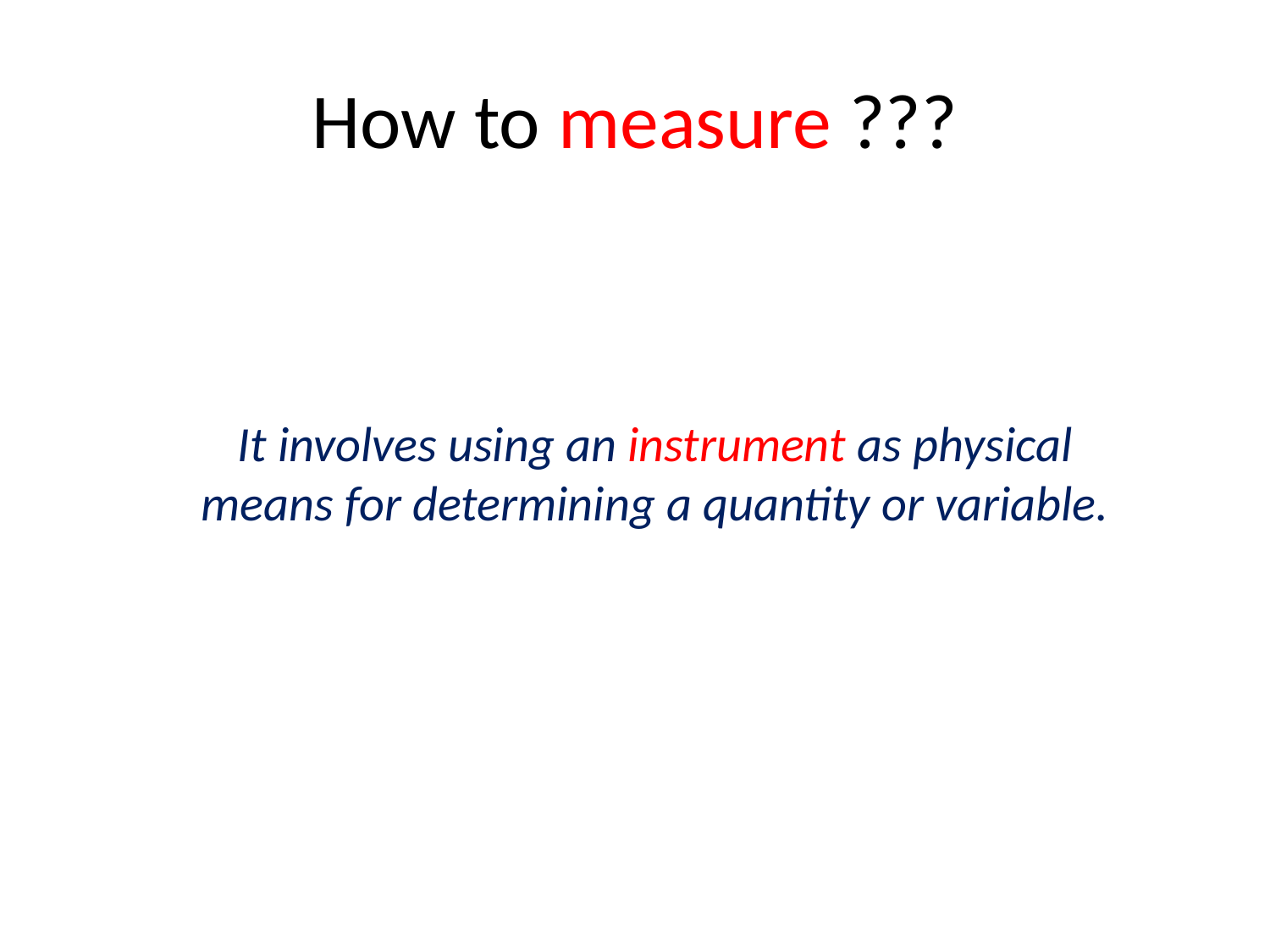

# How to measure ???
It involves using an instrument as physical means for determining a quantity or variable.